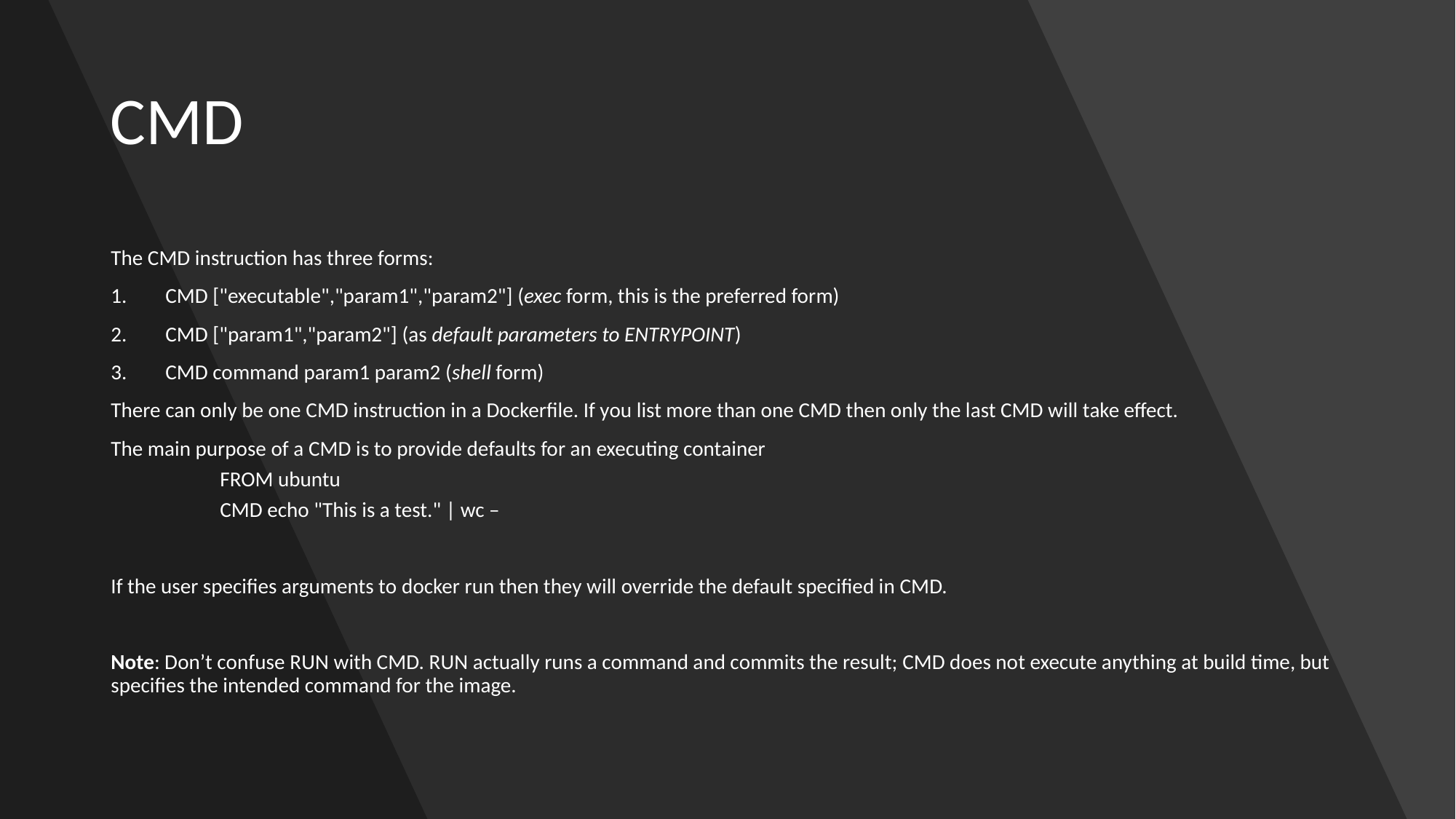

# CMD
The CMD instruction has three forms:
CMD ["executable","param1","param2"] (exec form, this is the preferred form)
CMD ["param1","param2"] (as default parameters to ENTRYPOINT)
CMD command param1 param2 (shell form)
There can only be one CMD instruction in a Dockerfile. If you list more than one CMD then only the last CMD will take effect.
The main purpose of a CMD is to provide defaults for an executing container
FROM ubuntu
CMD echo "This is a test." | wc –

If the user specifies arguments to docker run then they will override the default specified in CMD.

Note: Don’t confuse RUN with CMD. RUN actually runs a command and commits the result; CMD does not execute anything at build time, but specifies the intended command for the image.